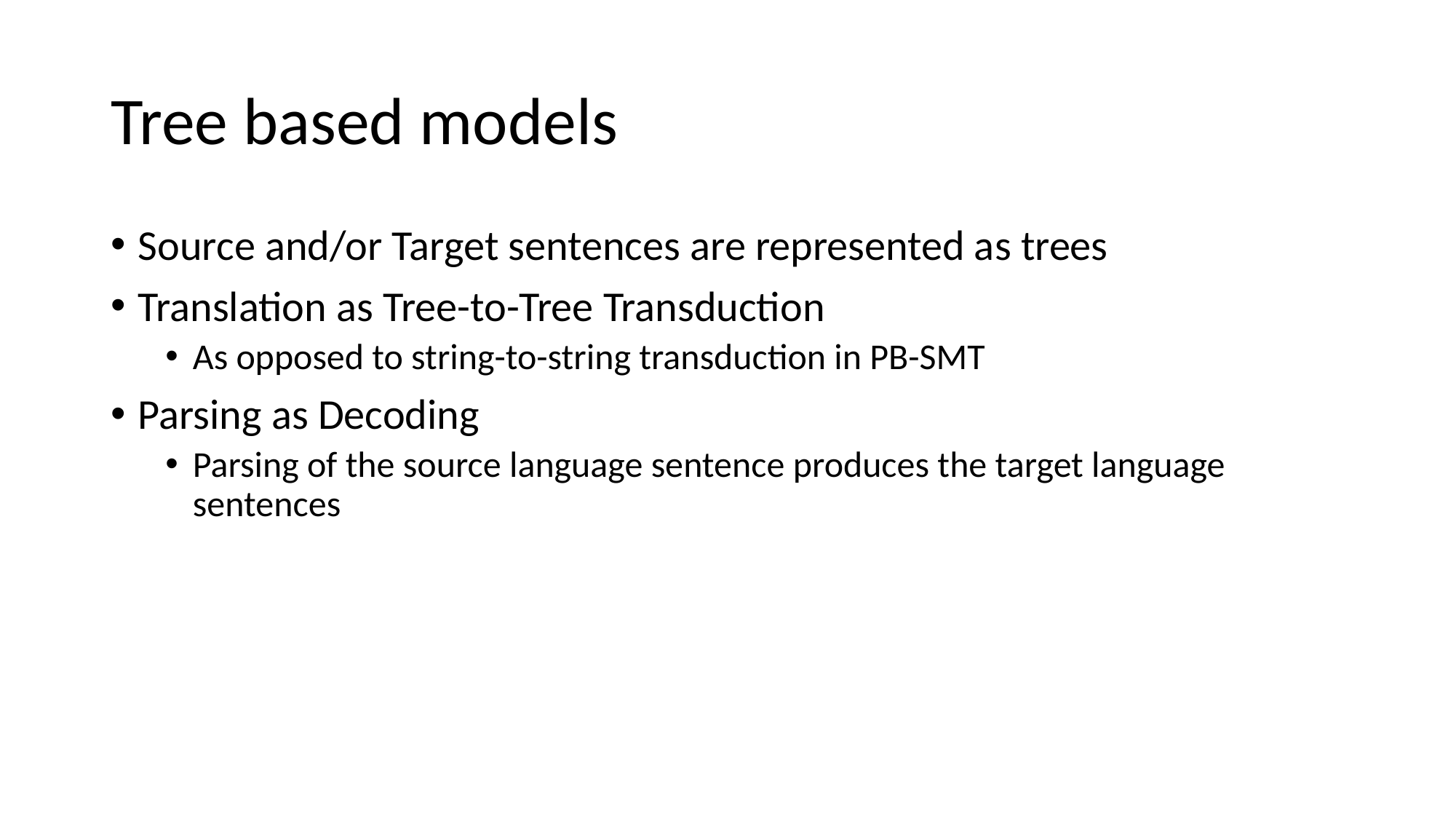

# Tree based models
Source and/or Target sentences are represented as trees
Translation as Tree-to-Tree Transduction
As opposed to string-to-string transduction in PB-SMT
Parsing as Decoding
Parsing of the source language sentence produces the target language sentences